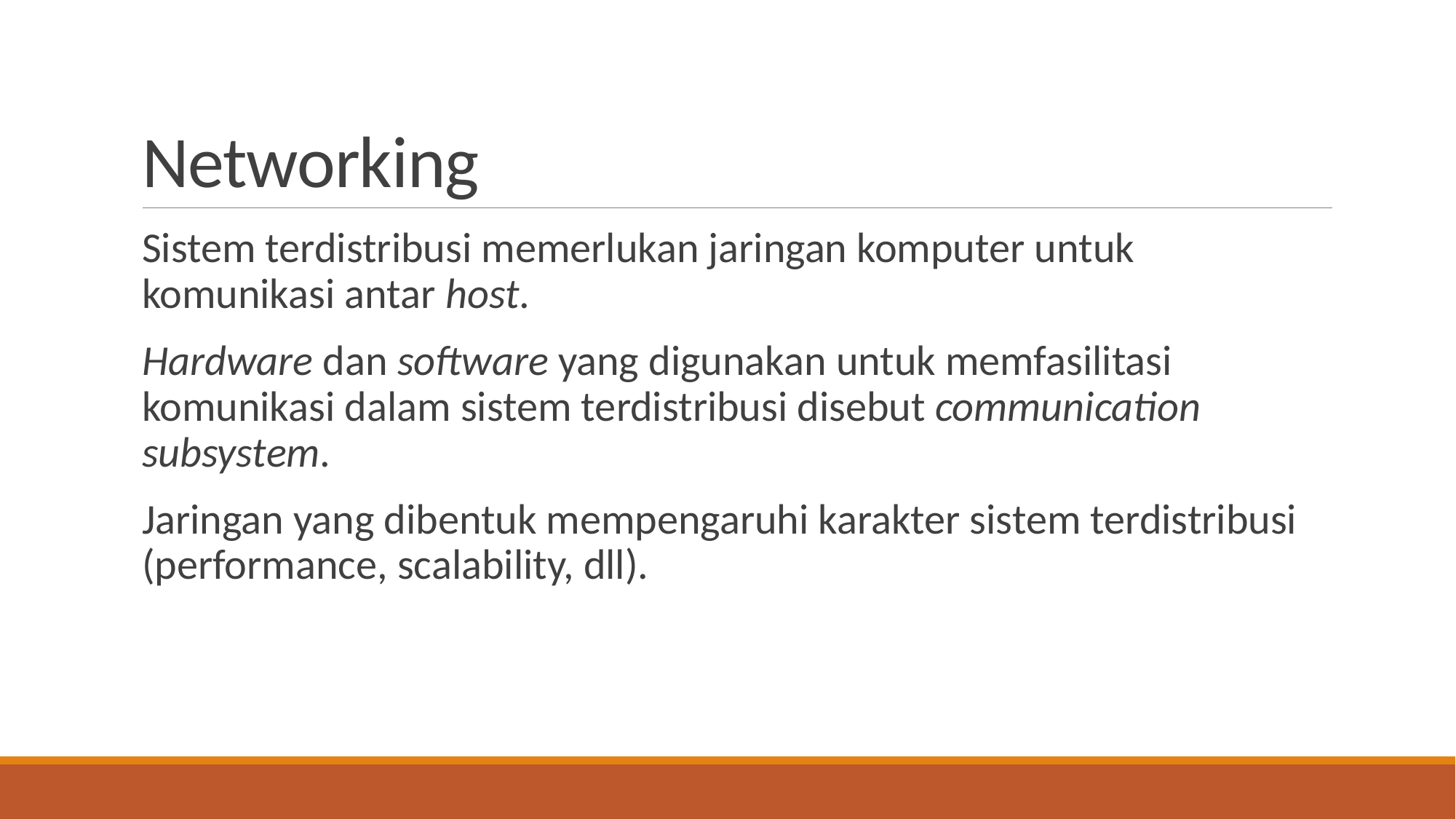

# Networking
Sistem terdistribusi memerlukan jaringan komputer untuk komunikasi antar host.
Hardware dan software yang digunakan untuk memfasilitasi komunikasi dalam sistem terdistribusi disebut communication subsystem.
Jaringan yang dibentuk mempengaruhi karakter sistem terdistribusi (performance, scalability, dll).